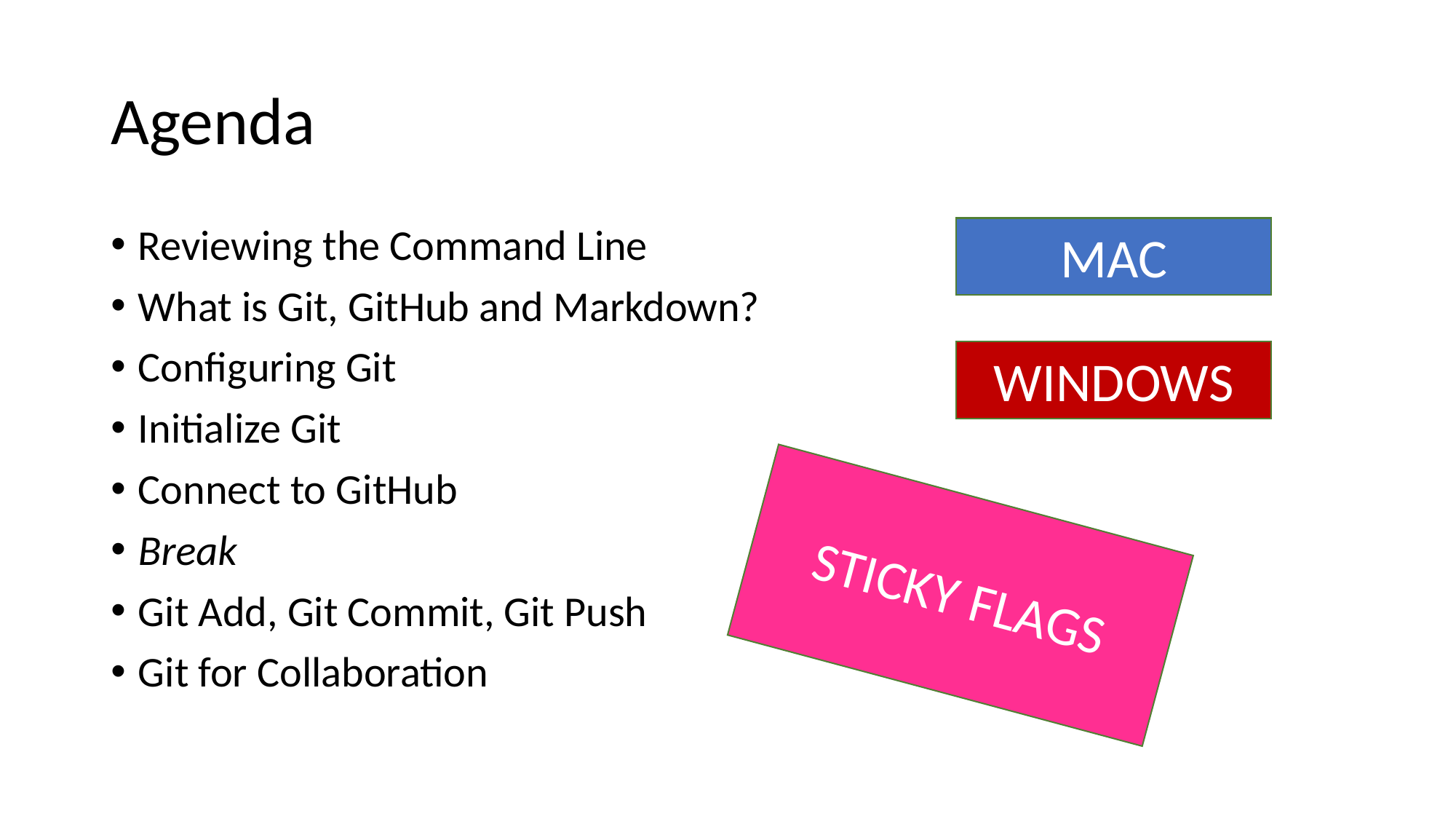

# Agenda
Reviewing the Command Line
What is Git, GitHub and Markdown?
Configuring Git
Initialize Git
Connect to GitHub
Break
Git Add, Git Commit, Git Push
Git for Collaboration

MAC
WINDOWS
STICKY FLAGS